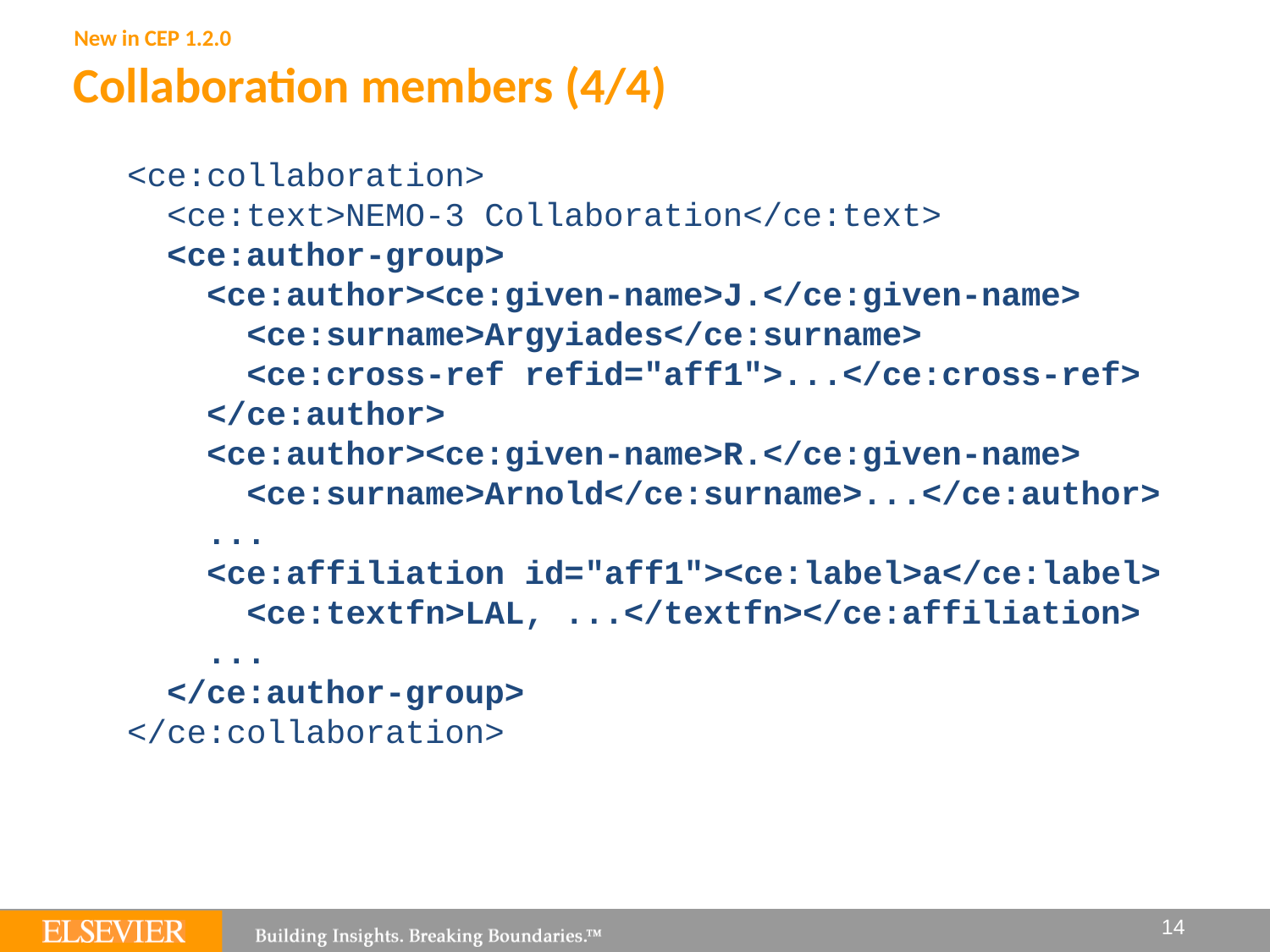

New in CEP 1.2.0

# Collaboration members (4/4)
<ce:collaboration>
  <ce:text>NEMO-3 Collaboration</ce:text>
  <ce:author-group>
    <ce:author><ce:given-name>J.</ce:given-name>
      <ce:surname>Argyiades</ce:surname>
      <ce:cross-ref refid="aff1">...</ce:cross-ref>
    </ce:author>
    <ce:author><ce:given-name>R.</ce:given-name>
      <ce:surname>Arnold</ce:surname>...</ce:author>
    ...
    <ce:affiliation id="aff1"><ce:label>a</ce:label>
      <ce:textfn>LAL, ...</textfn></ce:affiliation>
    ...
  </ce:author-group>
</ce:collaboration>

14